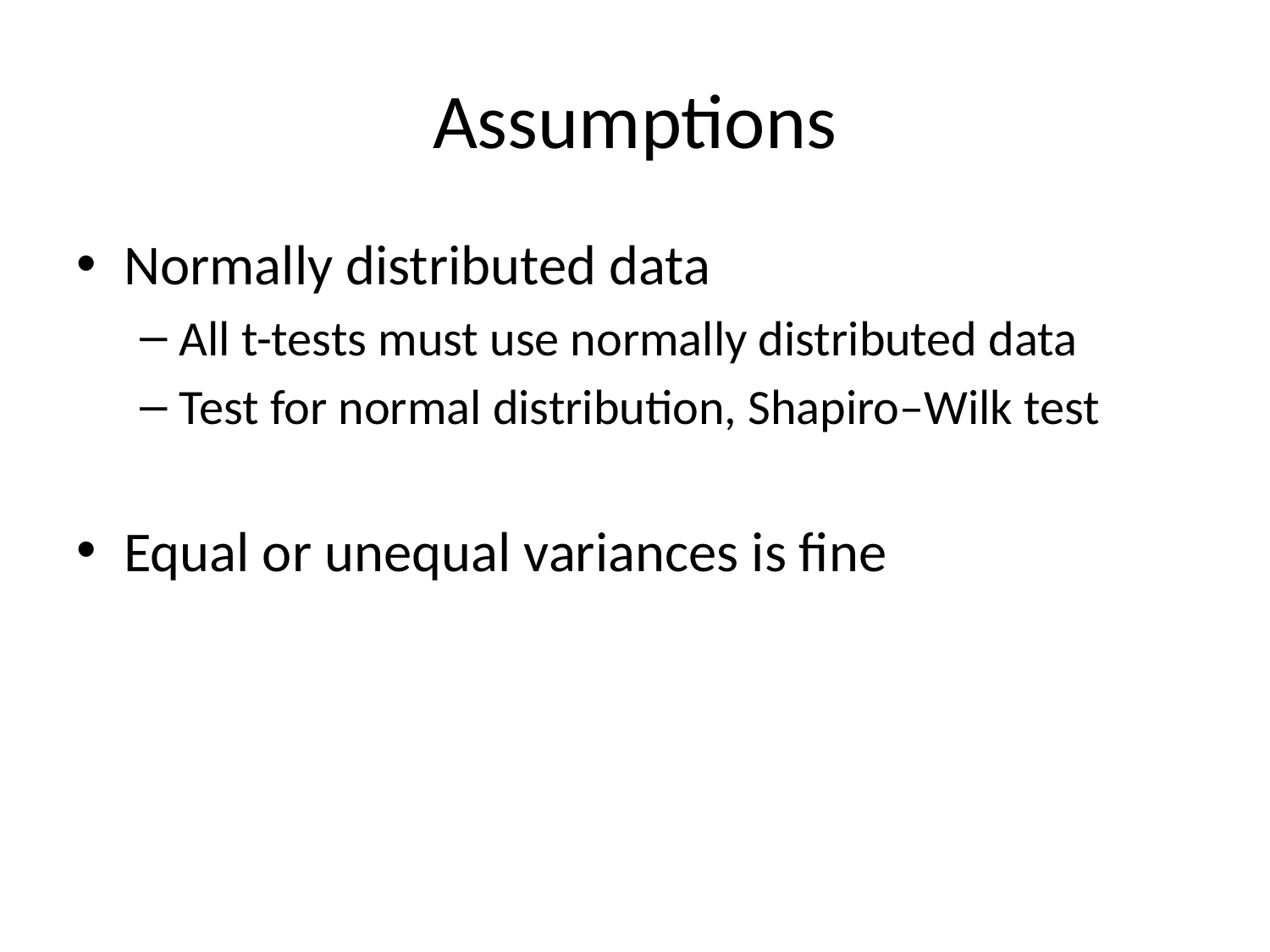

# Assumptions
Normally distributed data
All t-tests must use normally distributed data
Test for normal distribution, Shapiro–Wilk test

Equal or unequal variances is fine